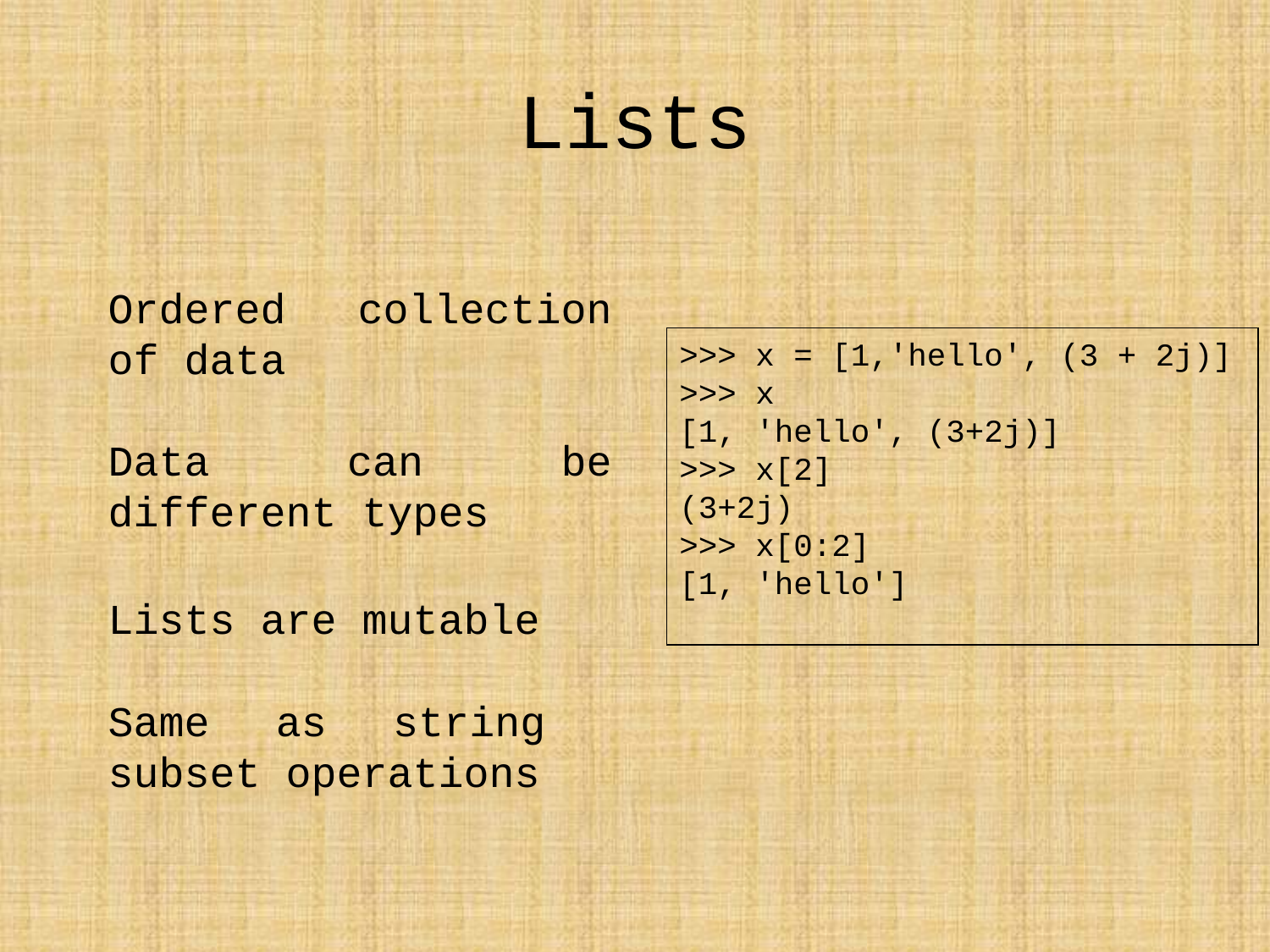

# Lists
Ordered collection of data

Data can be different types

Lists are mutable

Same as string  subset operations

>>> x = [1,'hello', (3 + 2j)]
>>> x
[1, 'hello', (3+2j)]
>>> x[2]
(3+2j)
>>> x[0:2]
[1, 'hello']